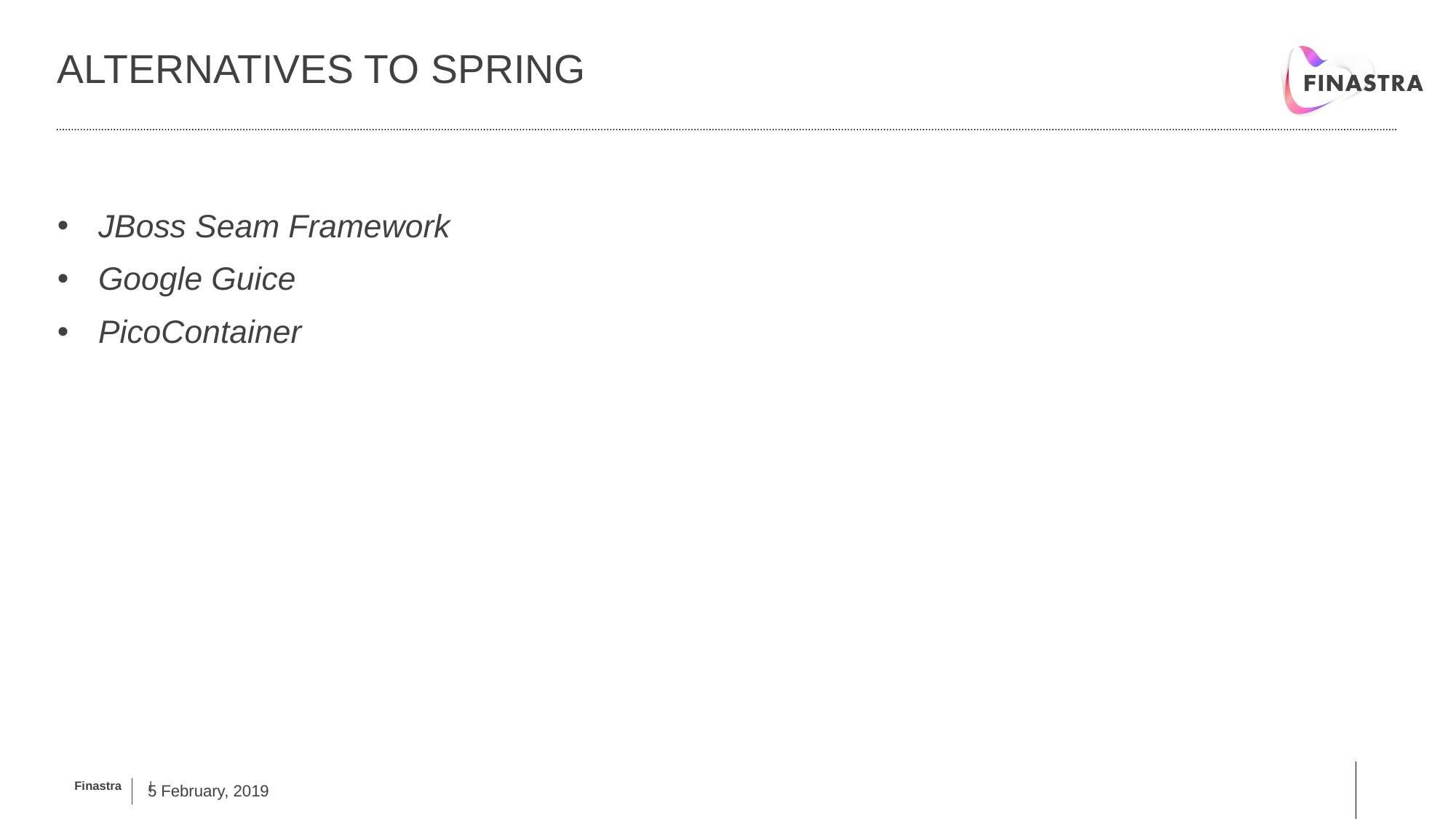

# Alternatives to Spring

JBoss Seam Framework
Google Guice
PicoContainer
5 February, 2019